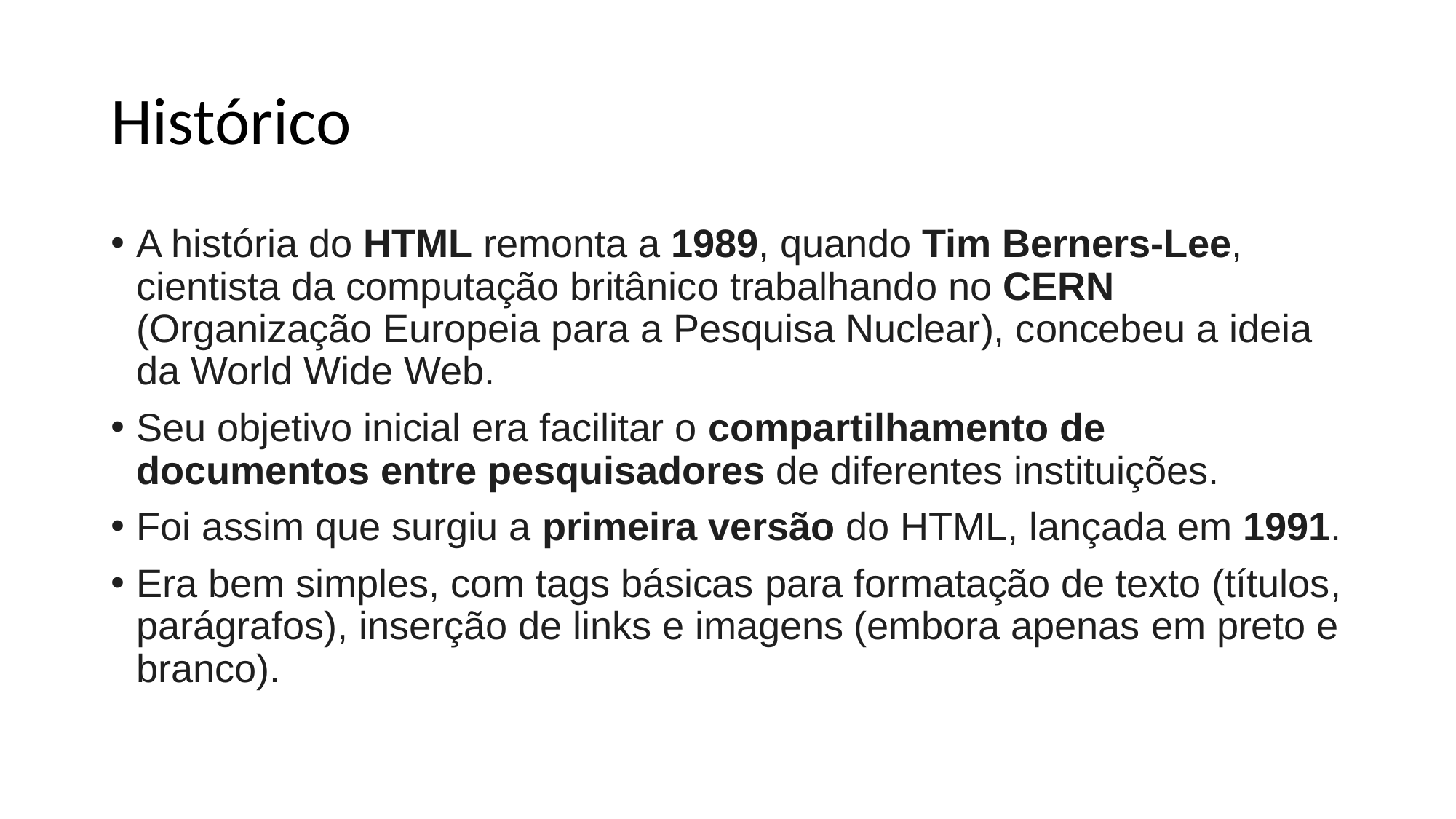

# Histórico
A história do HTML remonta a 1989, quando Tim Berners-Lee, cientista da computação britânico trabalhando no CERN (Organização Europeia para a Pesquisa Nuclear), concebeu a ideia da World Wide Web.
Seu objetivo inicial era facilitar o compartilhamento de documentos entre pesquisadores de diferentes instituições.
Foi assim que surgiu a primeira versão do HTML, lançada em 1991.
Era bem simples, com tags básicas para formatação de texto (títulos, parágrafos), inserção de links e imagens (embora apenas em preto e branco).